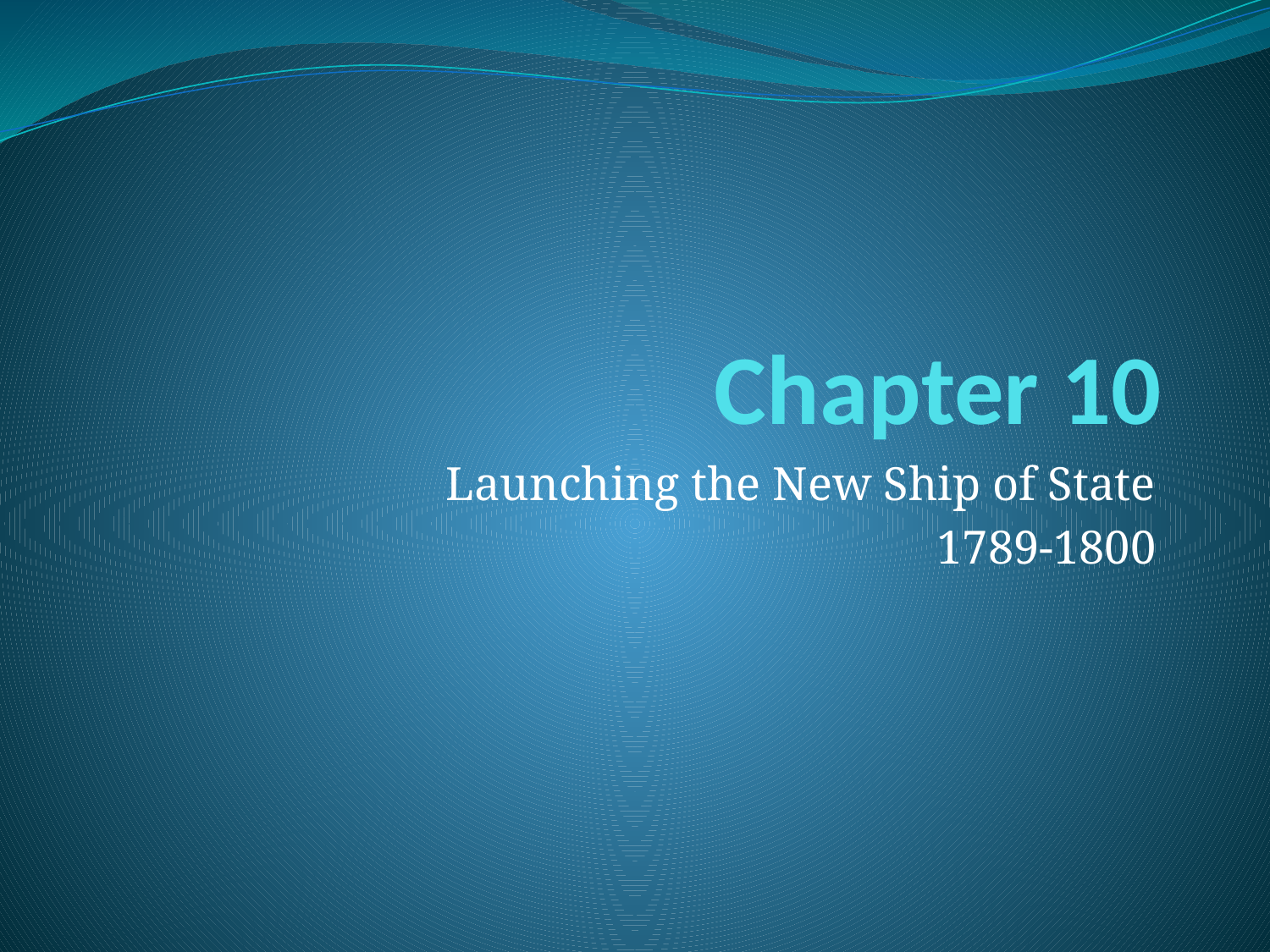

# Chapter 10
Launching the New Ship of State
1789-1800